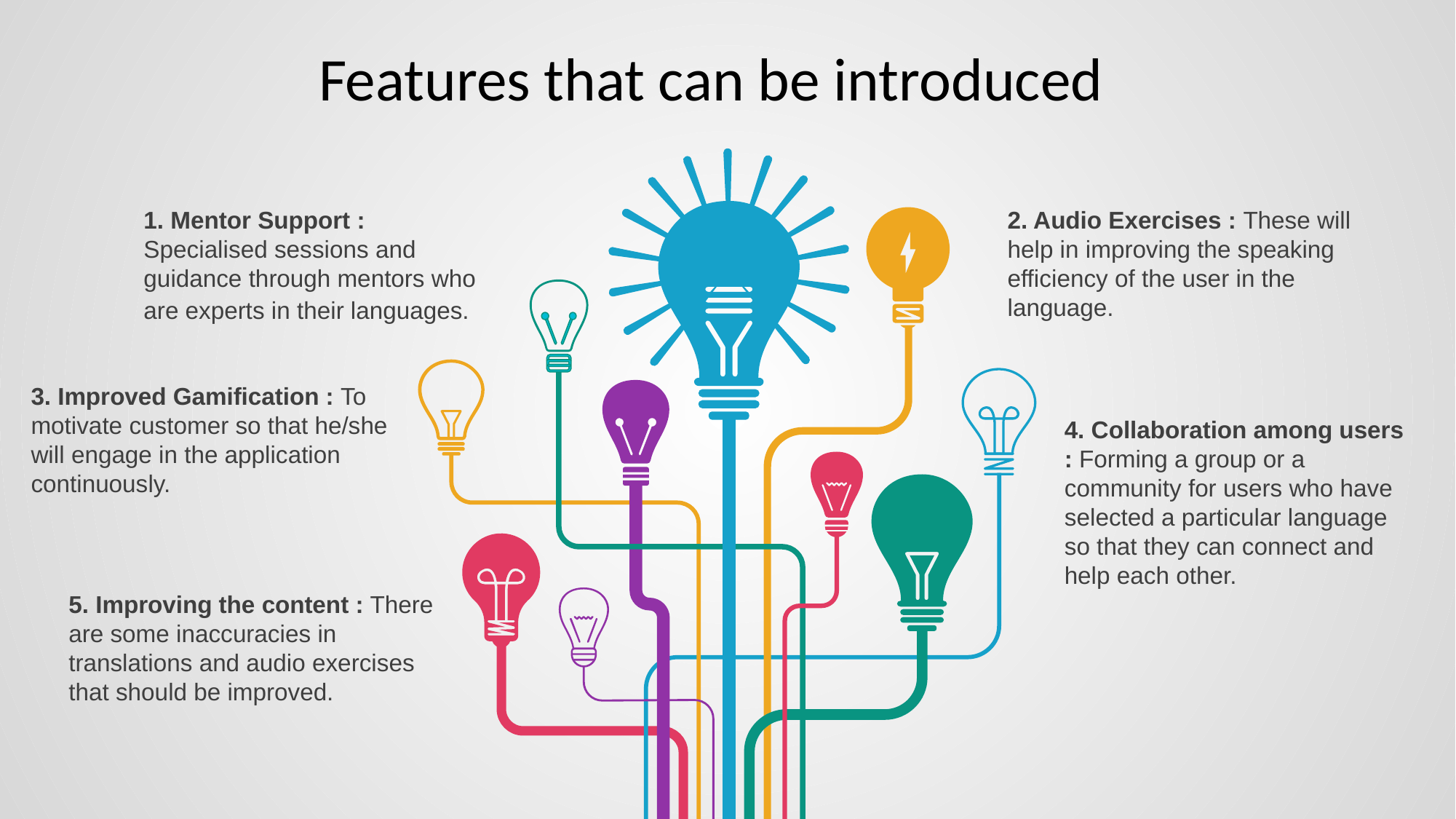

Features that can be introduced

1. Mentor Support : Specialised sessions and guidance through mentors who are experts in their languages.
2. Audio Exercises : These will help in improving the speaking efficiency of the user in the language.
3. Improved Gamification : To motivate customer so that he/she will engage in the application continuously.
4. Collaboration among users : Forming a group or a community for users who have selected a particular language so that they can connect and help each other.

5. Improving the content : There are some inaccuracies in translations and audio exercises that should be improved.